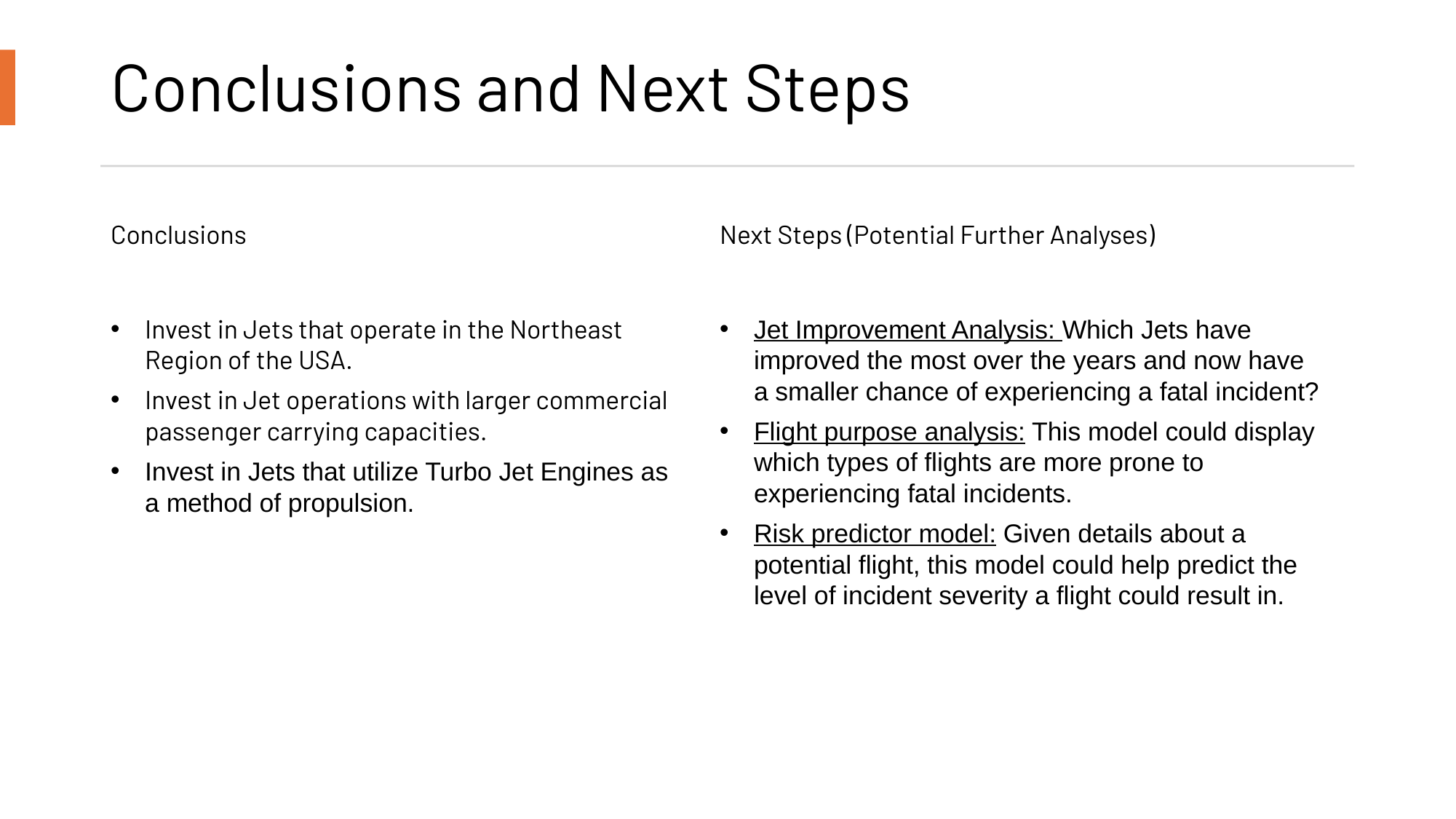

# Conclusions and Next Steps

Conclusions
Next Steps (Potential Further Analyses)
Invest in Jets that operate in the Northeast Region of the USA.
Invest in Jet operations with larger commercial passenger carrying capacities.
Invest in Jets that utilize Turbo Jet Engines as a method of propulsion.
Jet Improvement Analysis: Which Jets have improved the most over the years and now have a smaller chance of experiencing a fatal incident?
Flight purpose analysis: This model could display which types of flights are more prone to experiencing fatal incidents.
Risk predictor model: Given details about a potential flight, this model could help predict the level of incident severity a flight could result in.